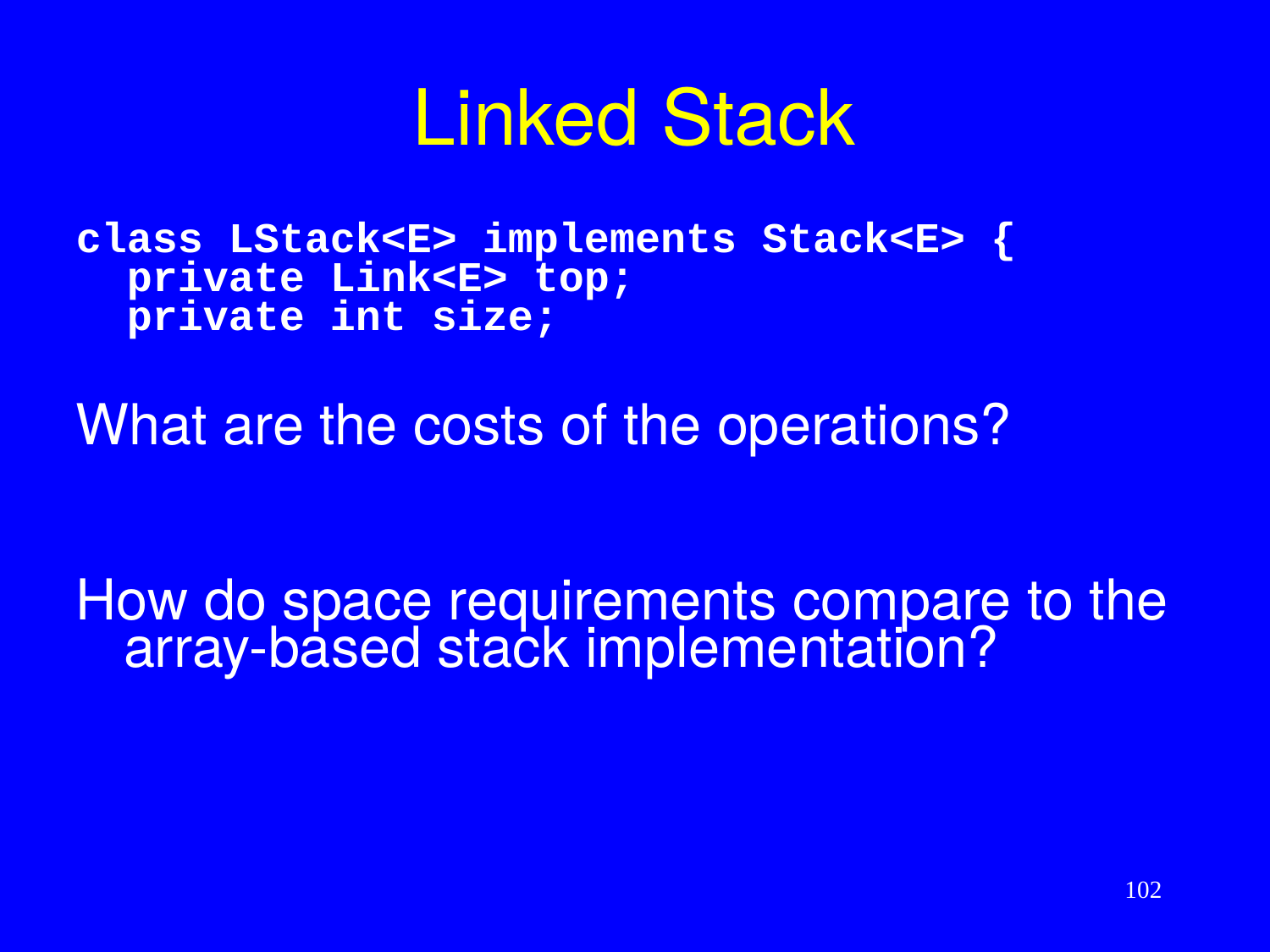

# Linked Stack
class LStack<E> implements Stack<E> {
  private Link<E> top;
  private int size;

What are the costs of the operations?

How do space requirements compare to the array-based stack implementation?

102